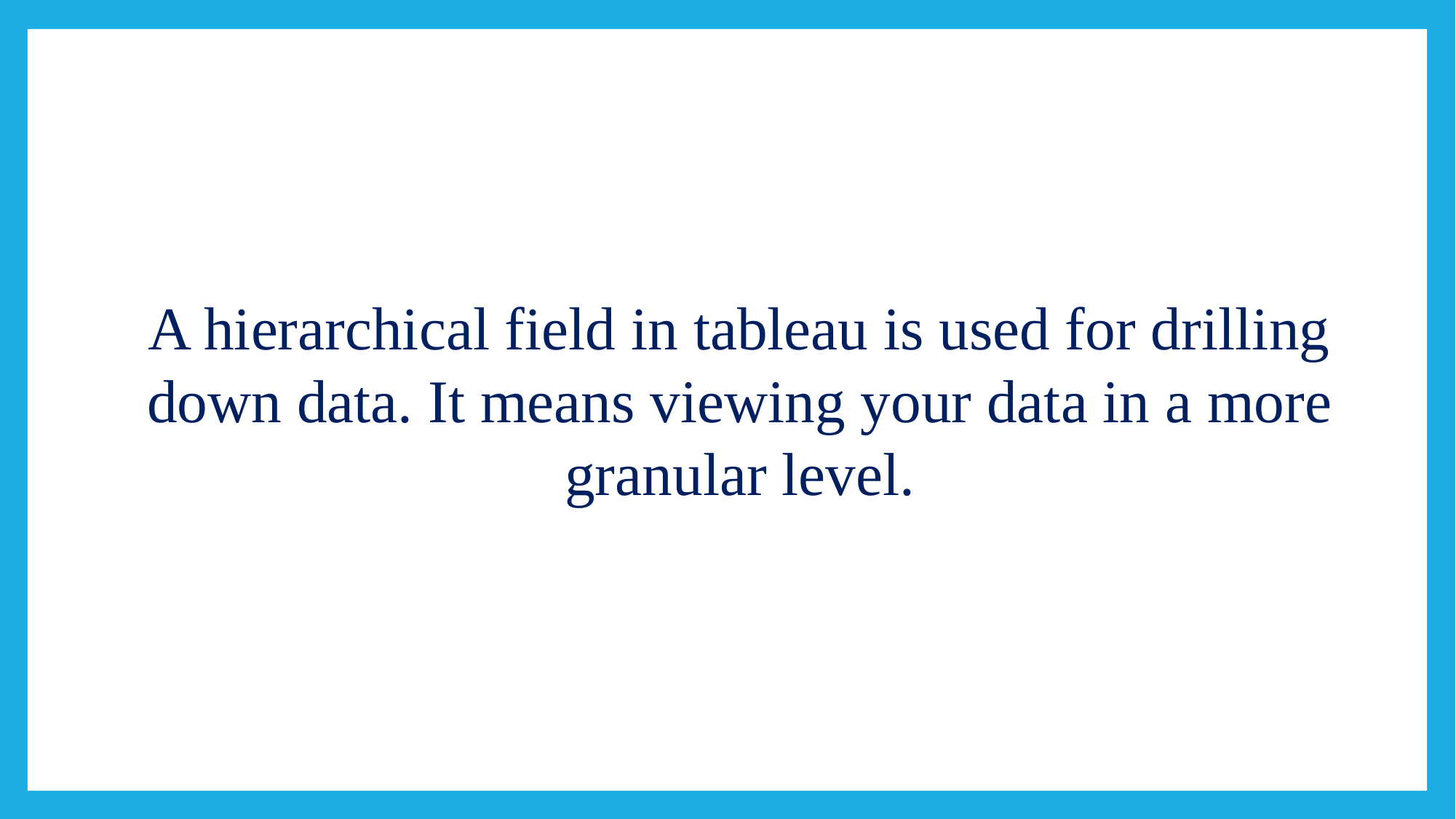

#
A hierarchical field in tableau is used for drilling down data. It means viewing your data in a more granular level.